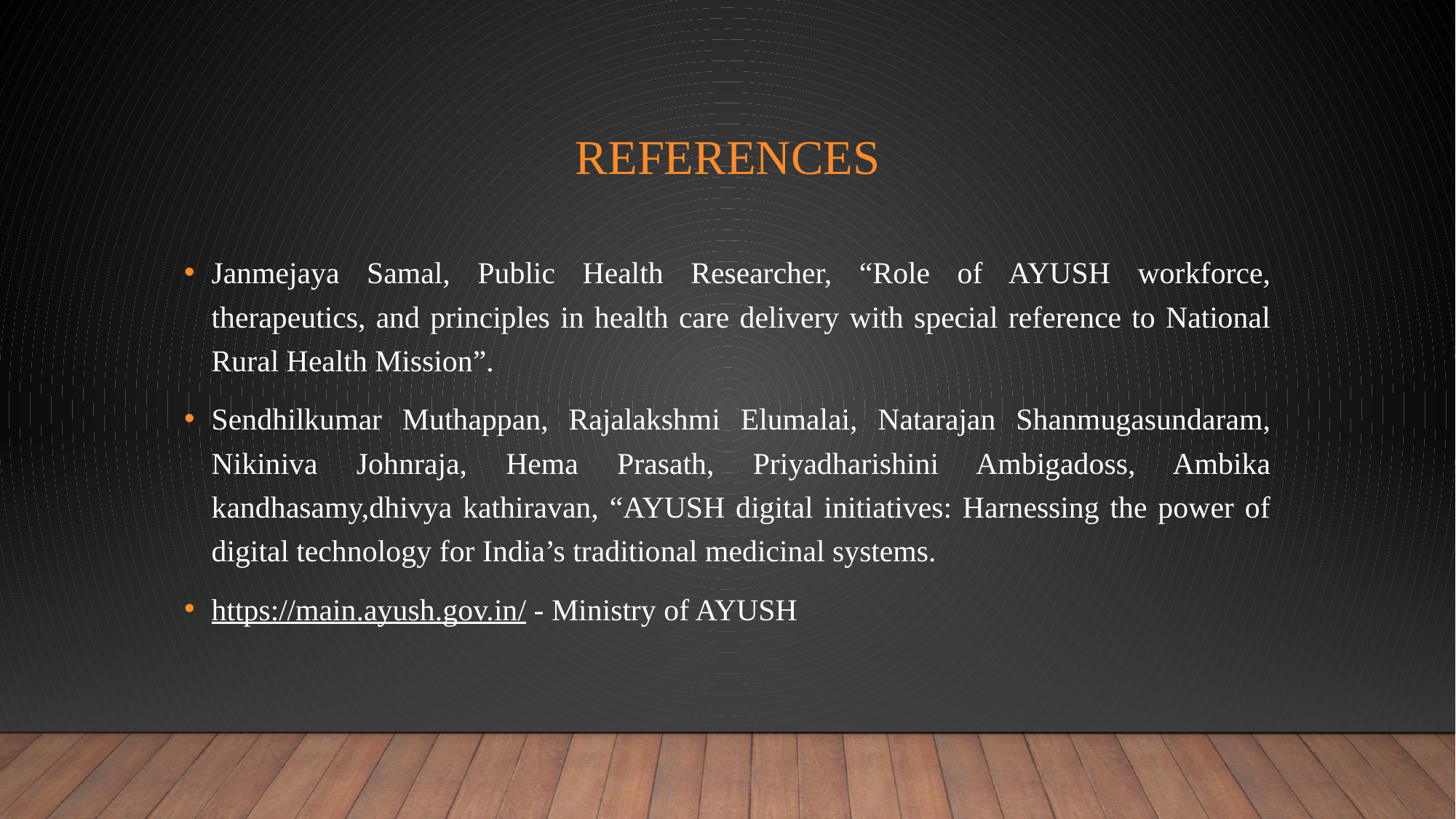

# REFERENCES
Janmejaya Samal, Public Health Researcher, “Role of AYUSH workforce, therapeutics, and principles in health care delivery with special reference to National Rural Health Mission”.
Sendhilkumar Muthappan, Rajalakshmi Elumalai, Natarajan Shanmugasundaram, Nikiniva Johnraja, Hema Prasath, Priyadharishini Ambigadoss, Ambika kandhasamy,dhivya kathiravan, “AYUSH digital initiatives: Harnessing the power of digital technology for India’s traditional medicinal systems.
https://main.ayush.gov.in/ - Ministry of AYUSH